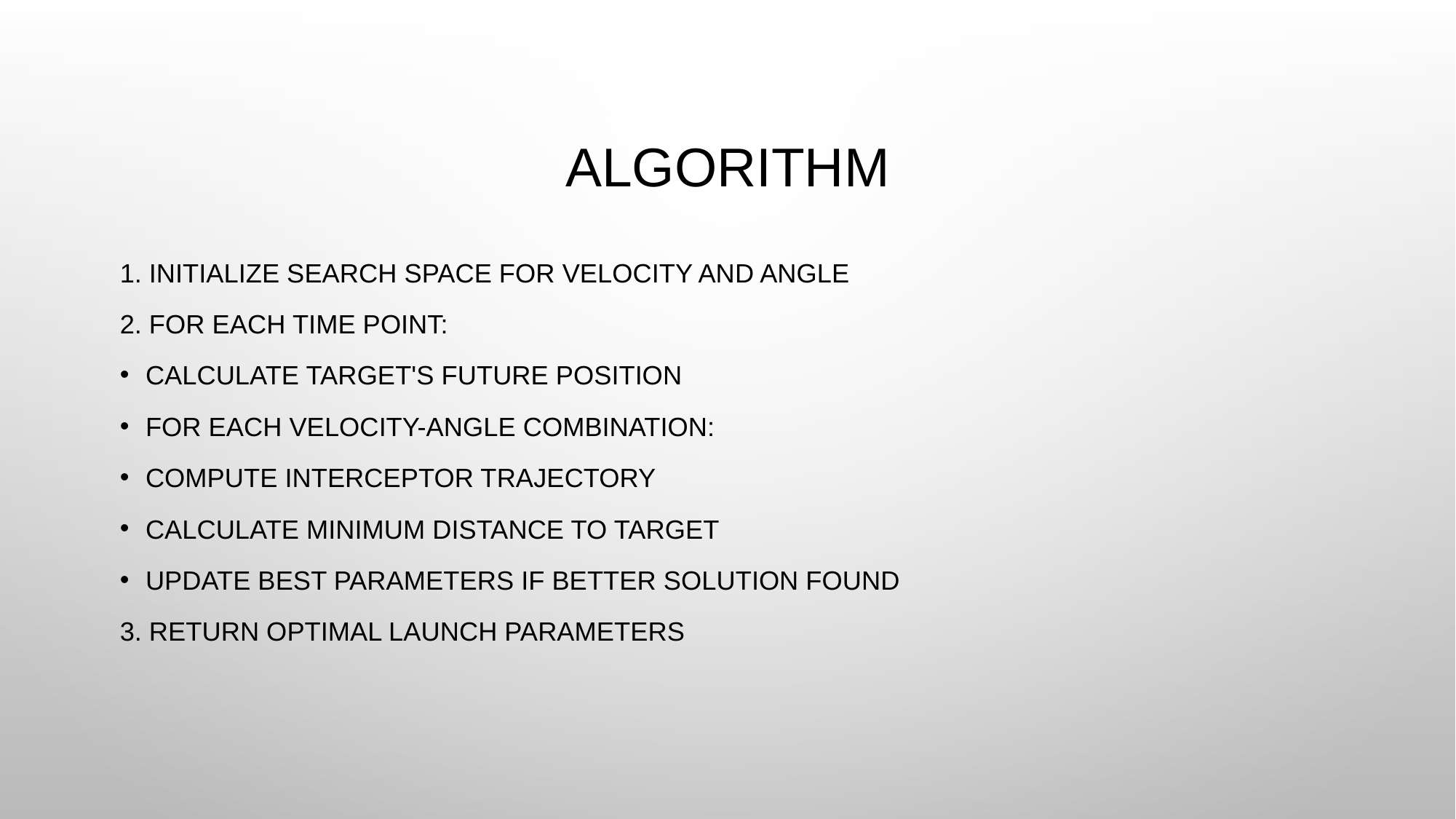

# Algorithm
1. Initialize search space for velocity and angle
2. For each time point:
Calculate target's future position
For each velocity-angle combination:
Compute interceptor trajectory
Calculate minimum distance to target
Update best parameters if better solution found
3. Return optimal launch parameters